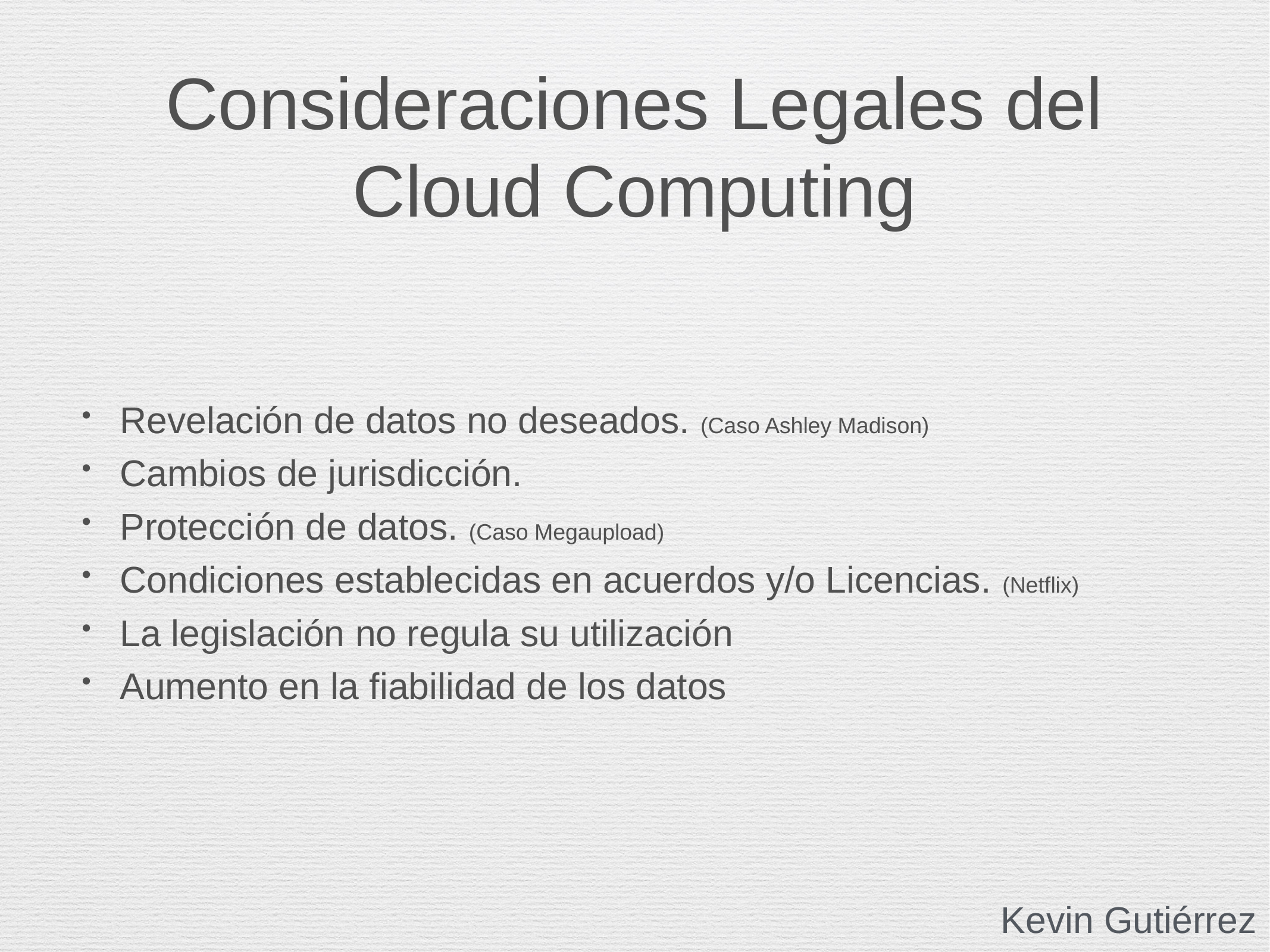

# Consideraciones Legales del Cloud Computing
Revelación de datos no deseados. (Caso Ashley Madison)
Cambios de jurisdicción.
Protección de datos. (Caso Megaupload)
Condiciones establecidas en acuerdos y/o Licencias. (Netflix)
La legislación no regula su utilización
Aumento en la fiabilidad de los datos
Kevin Gutiérrez